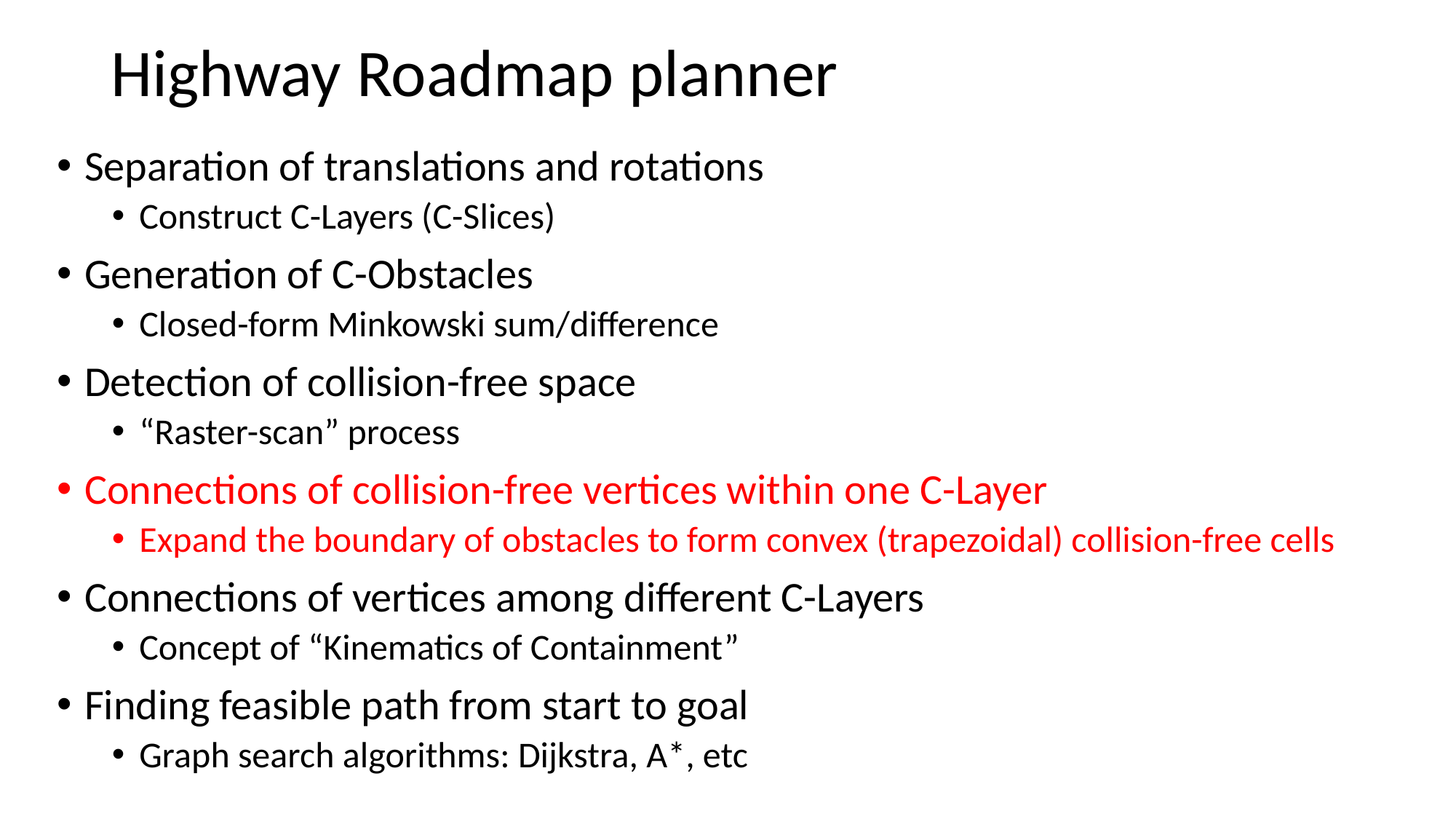

# Highway Roadmap planner
Separation of translations and rotations
Construct C-Layers (C-Slices)
Generation of C-Obstacles
Closed-form Minkowski sum/difference
Detection of collision-free space
“Raster-scan” process
Connections of collision-free vertices within one C-Layer
Expand the boundary of obstacles to form convex (trapezoidal) collision-free cells
Connections of vertices among different C-Layers
Concept of “Kinematics of Containment”
Finding feasible path from start to goal
Graph search algorithms: Dijkstra, A*, etc